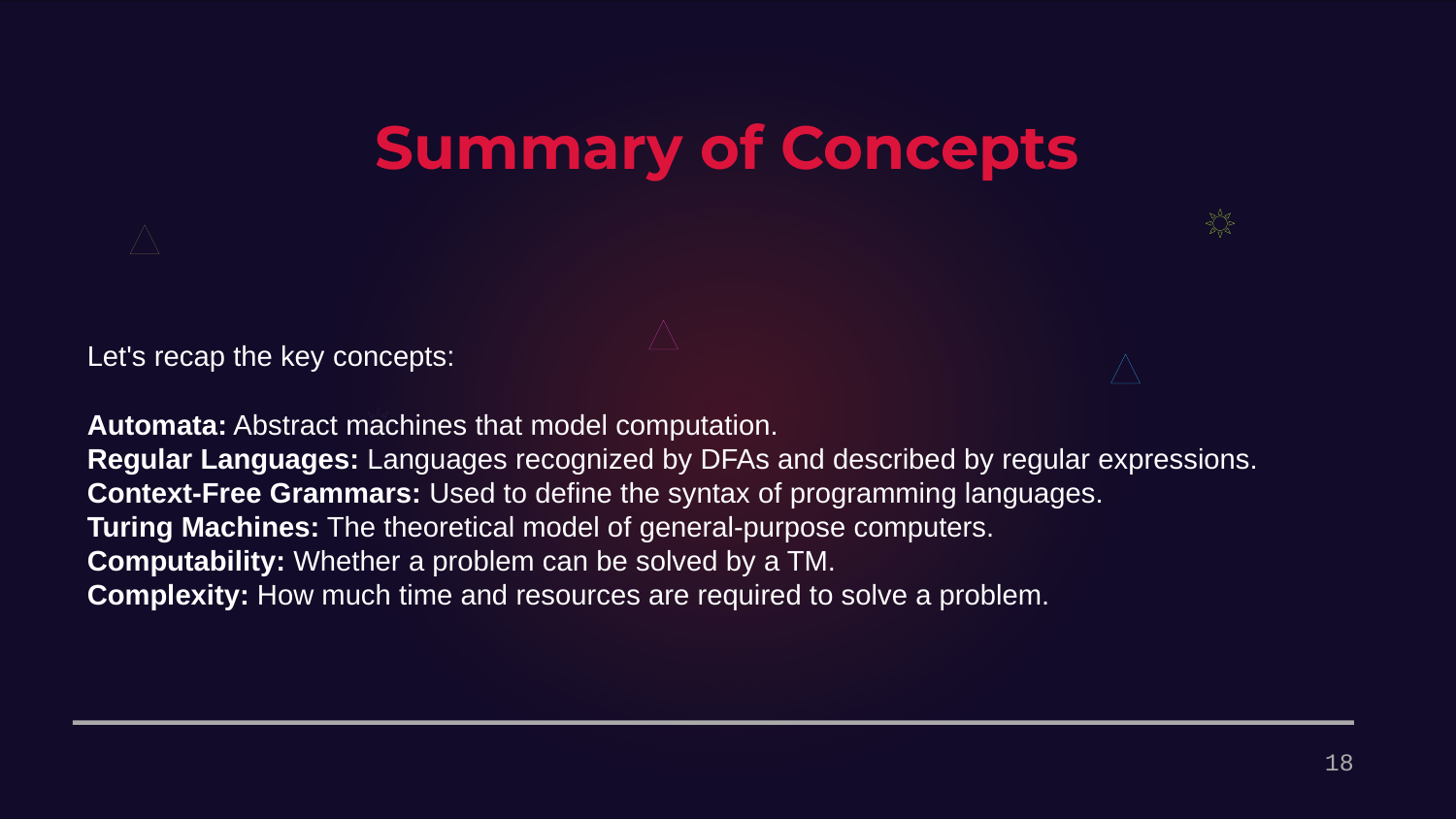

Summary of Concepts

Let's recap the key concepts:

Automata: Abstract machines that model computation.
Regular Languages: Languages recognized by DFAs and described by regular expressions.
Context-Free Grammars: Used to define the syntax of programming languages.
Turing Machines: The theoretical model of general-purpose computers.
Computability: Whether a problem can be solved by a TM.
Complexity: How much time and resources are required to solve a problem.

18